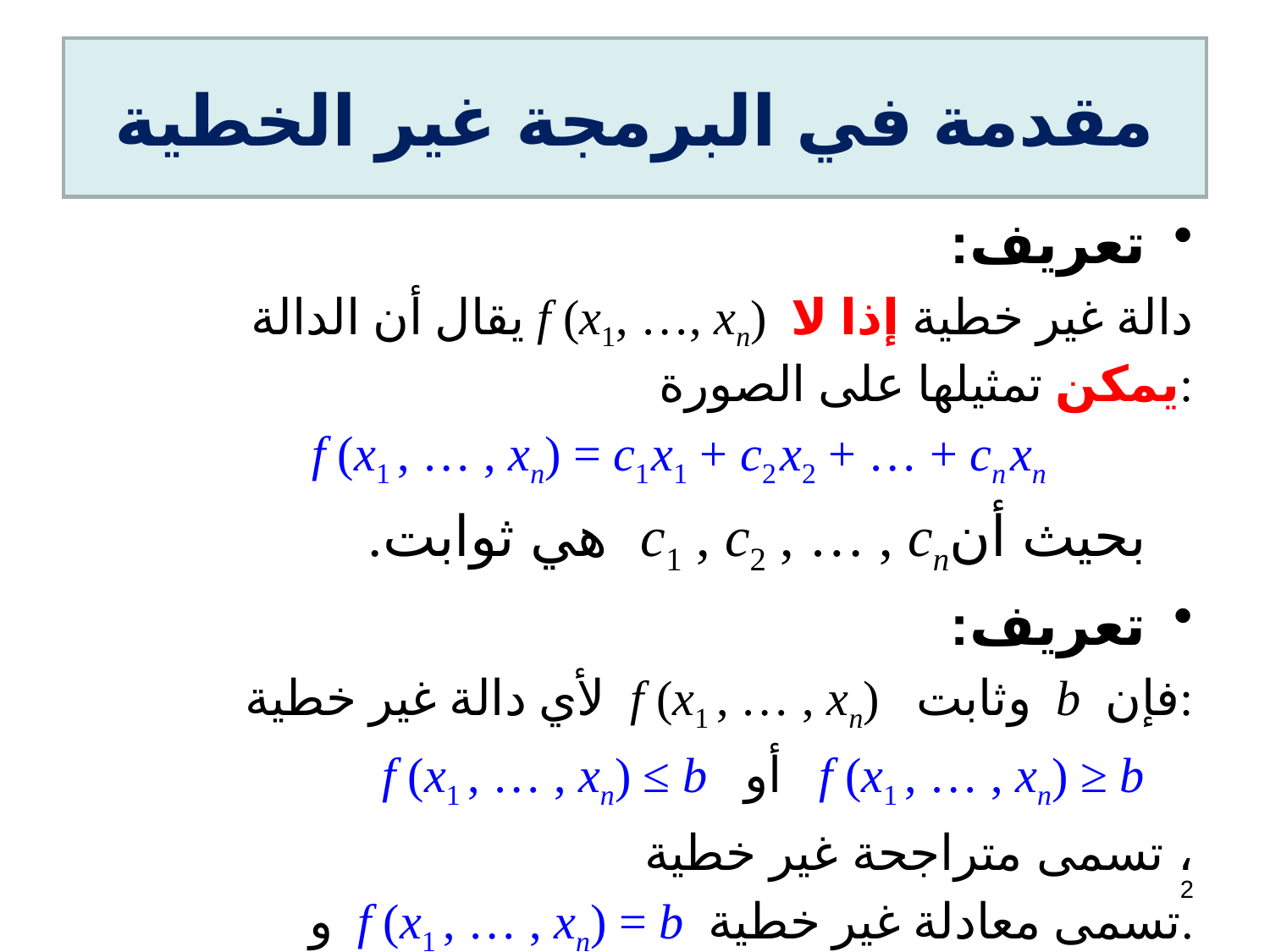

# مقدمة في البرمجة غير الخطية
تعريف:
يقال أن الدالة f (x1, …, xn)  دالة غير خطية إذا لا يمكن تمثيلها على الصورة:
f (x1 , … , xn) = c1 x1 + c2 x2 + … + cn xn
	   بحيث أنc1 , c2 , … , cn    هي ثوابت.
تعريف:
لأي دالة غير خطية  f (x1 , … , xn)   وثابت  b  فإن:
      f (x1 , … , xn) ≤ b   أو   f (x1 , … , xn) ≥ b
تسمى متراجحة غير خطية ،
و  f (x1 , … , xn) = b  تسمى معادلة غير خطية.
2